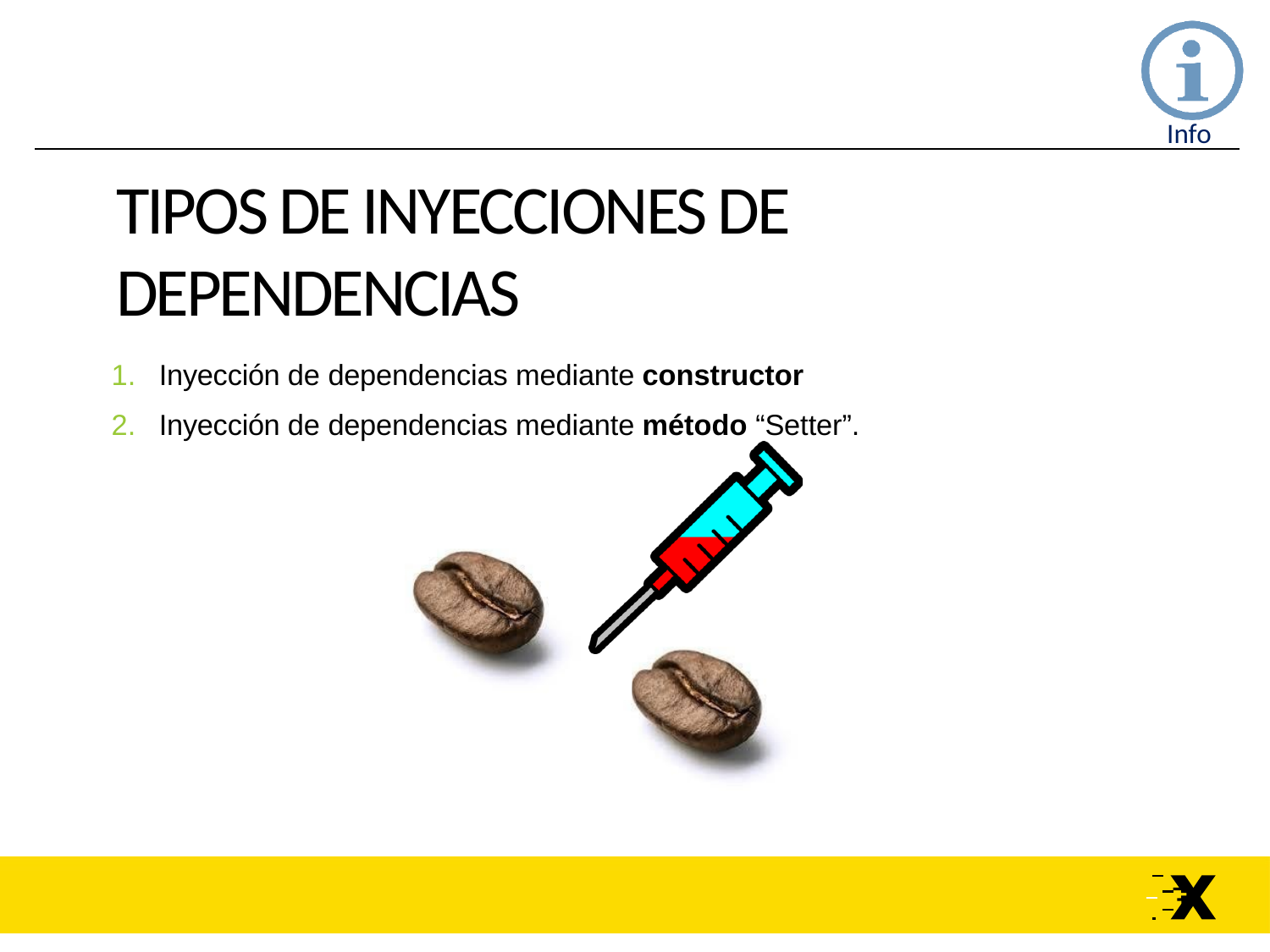

# TIPOS DE INYECCIONES DE DEPENDENCIAS
Inyección de dependencias mediante constructor
Inyección de dependencias mediante método “Setter”.